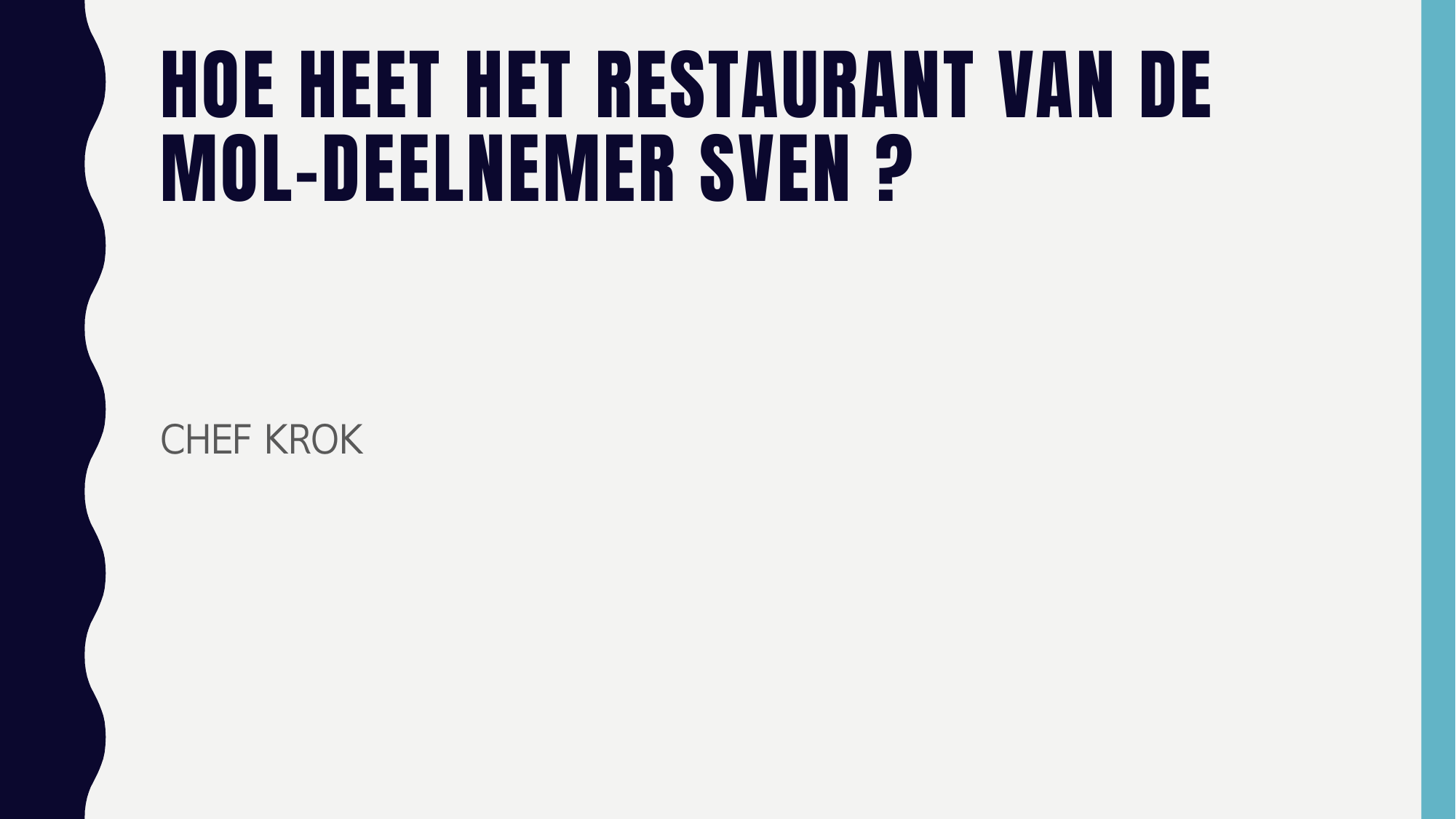

# Hoe heet Het Restaurant van de MOL-deelnemer SVEN ?

CHEF KROK